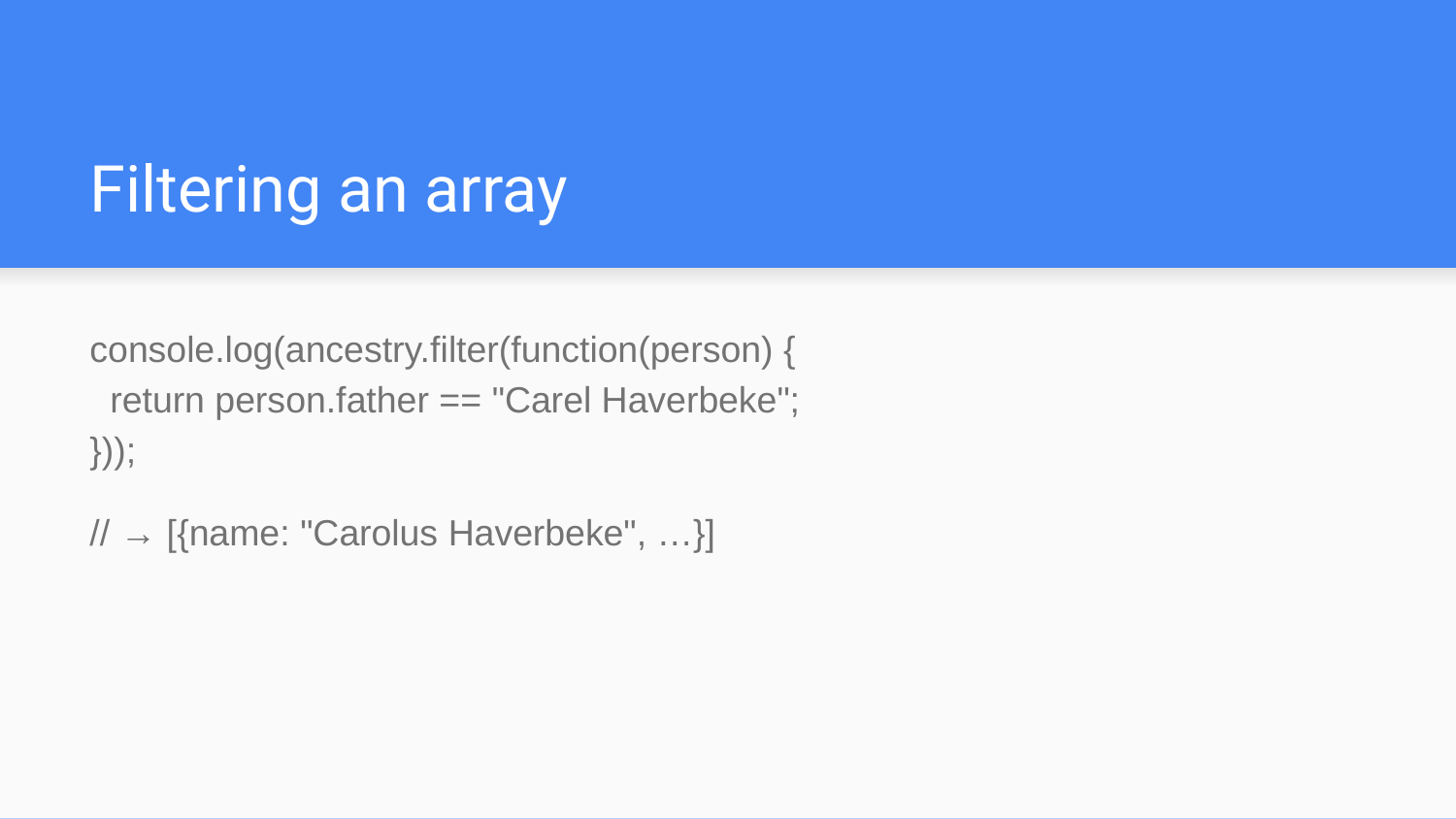

# Filtering an array
console.log(ancestry.filter(function(person) {
  return person.father == "Carel Haverbeke";
}));
// → [{name: "Carolus Haverbeke", …}]